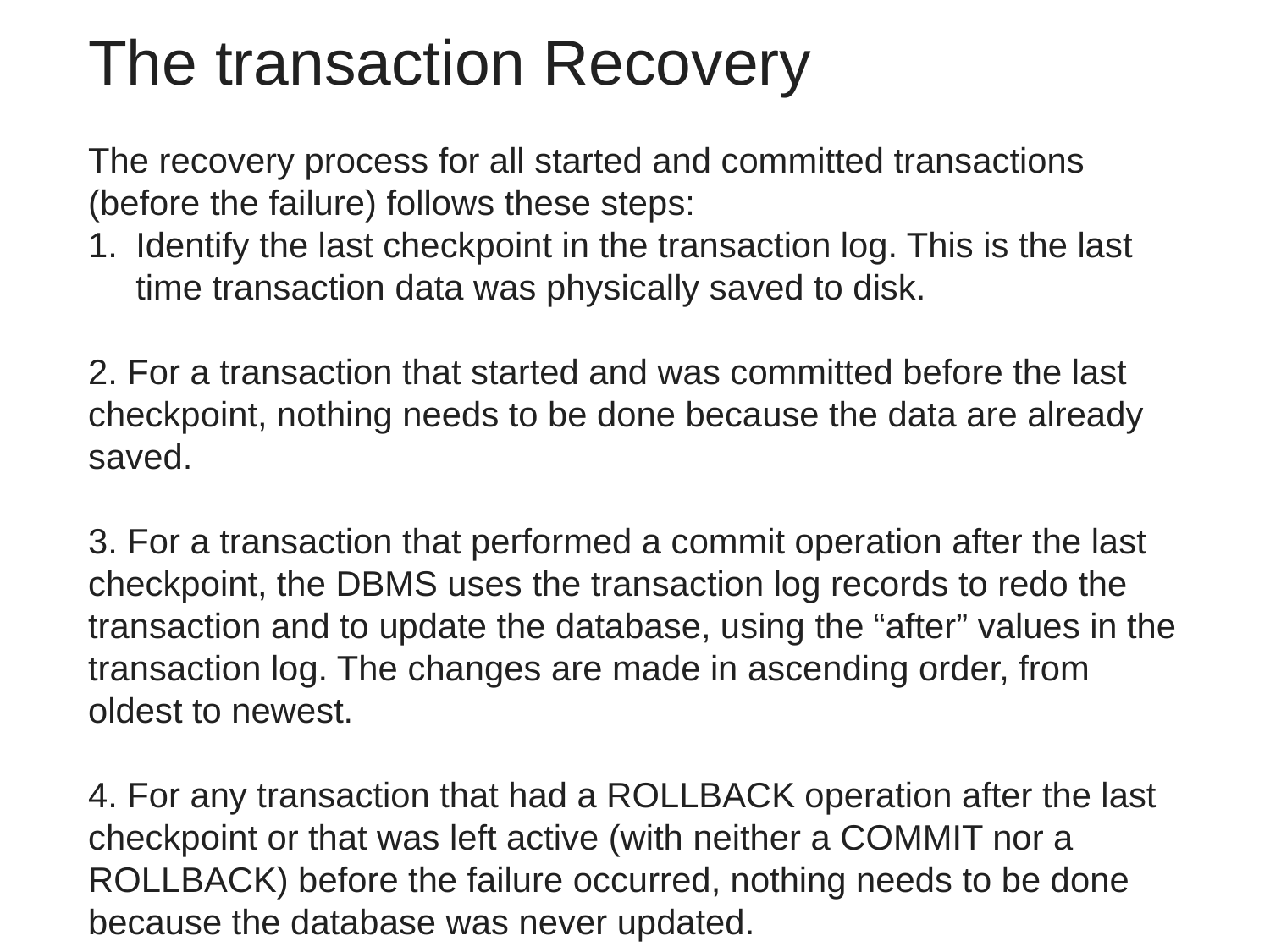

# The transaction Recovery
The recovery process for all started and committed transactions (before the failure) follows these steps:
Identify the last checkpoint in the transaction log. This is the last time transaction data was physically saved to disk.

2. For a transaction that started and was committed before the last checkpoint, nothing needs to be done because the data are already saved.

3. For a transaction that performed a commit operation after the last checkpoint, the DBMS uses the transaction log records to redo the transaction and to update the database, using the “after” values in the transaction log. The changes are made in ascending order, from oldest to newest.

4. For any transaction that had a ROLLBACK operation after the last checkpoint or that was left active (with neither a COMMIT nor a ROLLBACK) before the failure occurred, nothing needs to be done because the database was never updated.